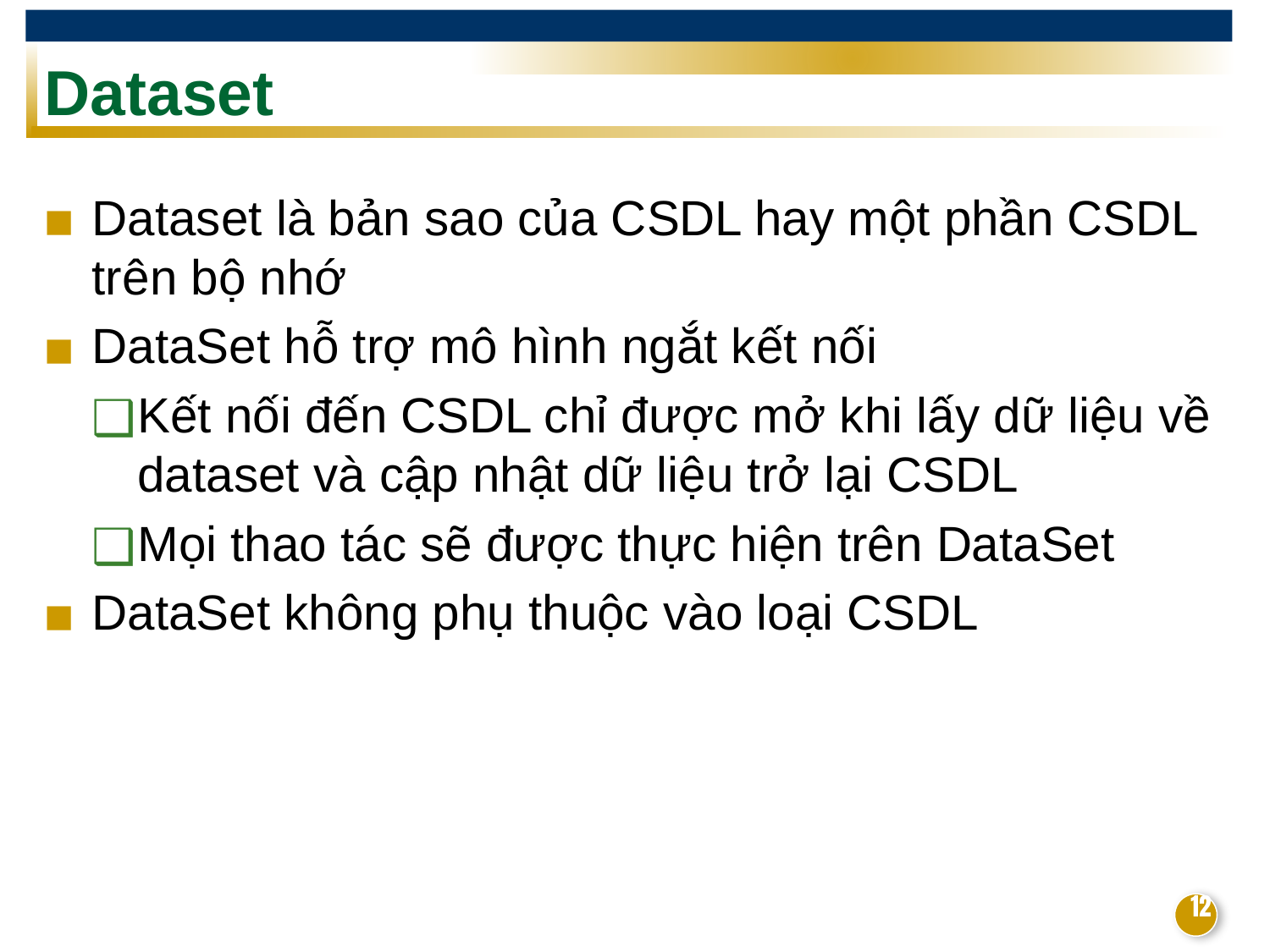

# Dataset
Dataset là bản sao của CSDL hay một phần CSDL trên bộ nhớ
DataSet hỗ trợ mô hình ngắt kết nối
Kết nối đến CSDL chỉ được mở khi lấy dữ liệu về dataset và cập nhật dữ liệu trở lại CSDL
Mọi thao tác sẽ được thực hiện trên DataSet
DataSet không phụ thuộc vào loại CSDL
12